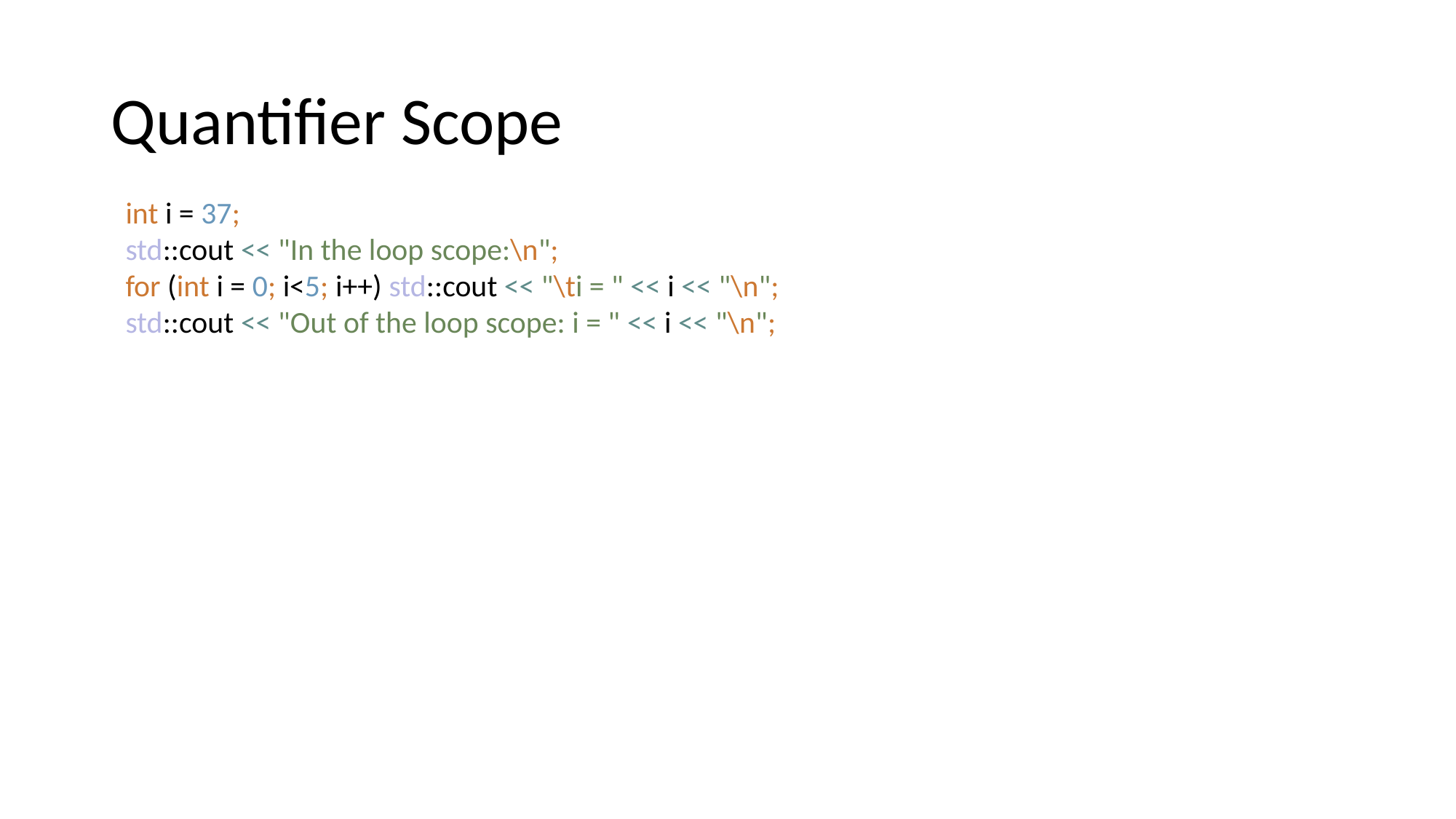

# Quantifier Scope
int i = 37;
std::cout << "In the loop scope:\n";
for (int i = 0; i<5; i++) std::cout << "\ti = " << i << "\n";
std::cout << "Out of the loop scope: i = " << i << "\n";